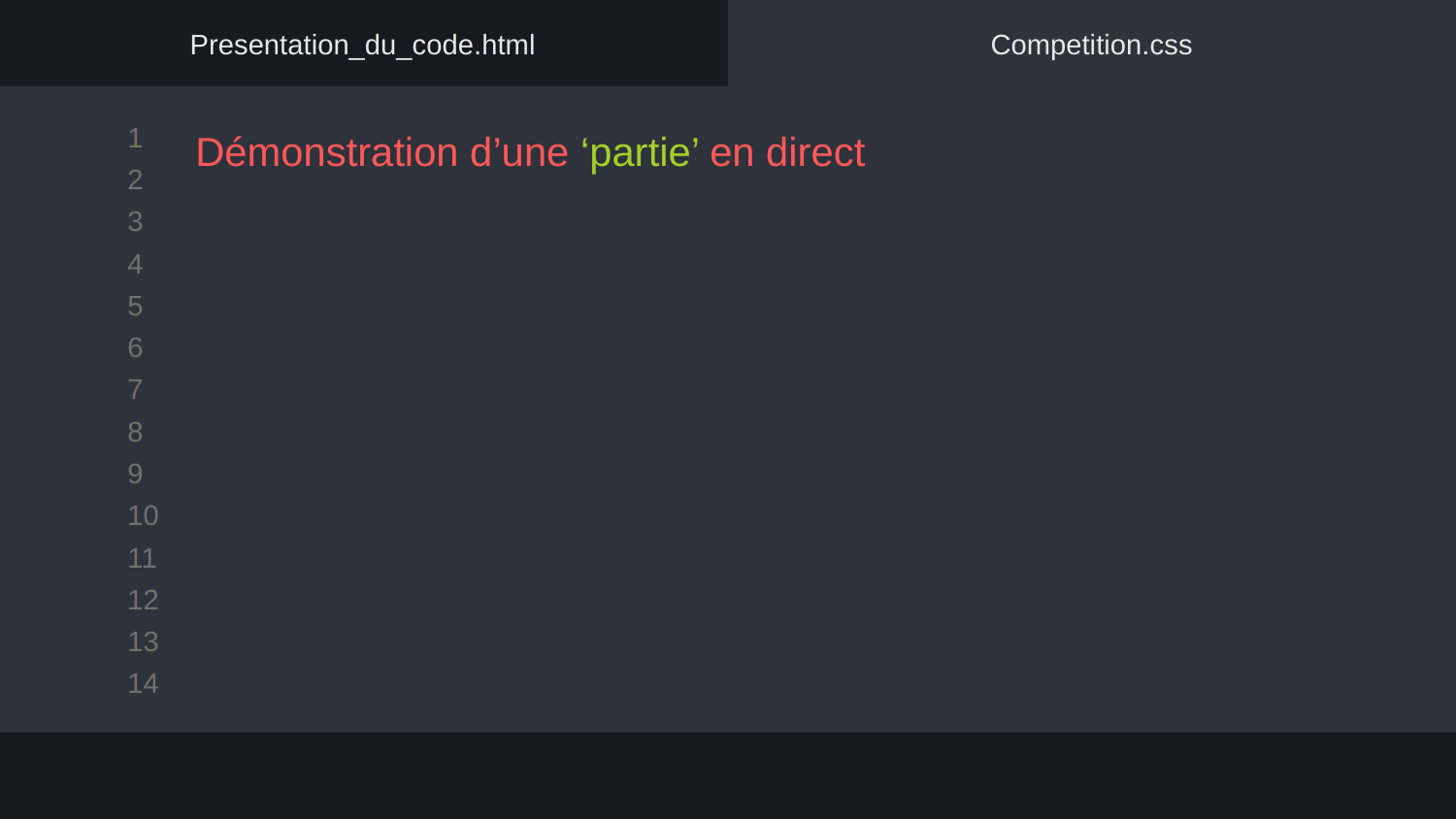

Presentation_du_code.html
Competition.css
# Démonstration d’une ‘partie’ en direct